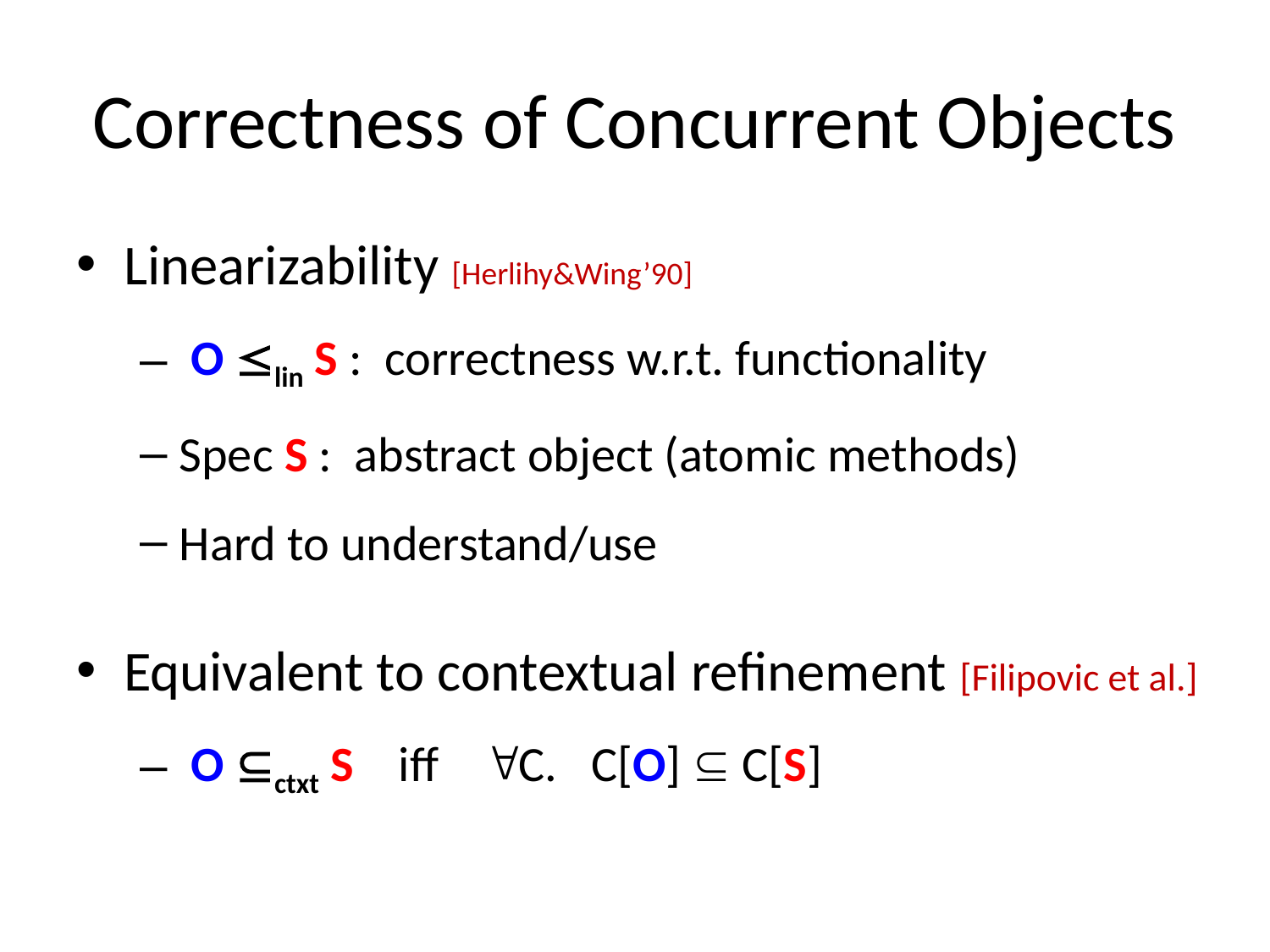

# Correctness of Concurrent Objects
Linearizability [Herlihy&Wing’90]
 O ≤lin S :  correctness w.r.t. functionality
Spec S :  abstract object (atomic methods)
Hard to understand/use
Equivalent to contextual refinement [Filipovic et al.]
 O ⊆ctxt S    iff    ∀C.   C[O] ⊆ C[S]